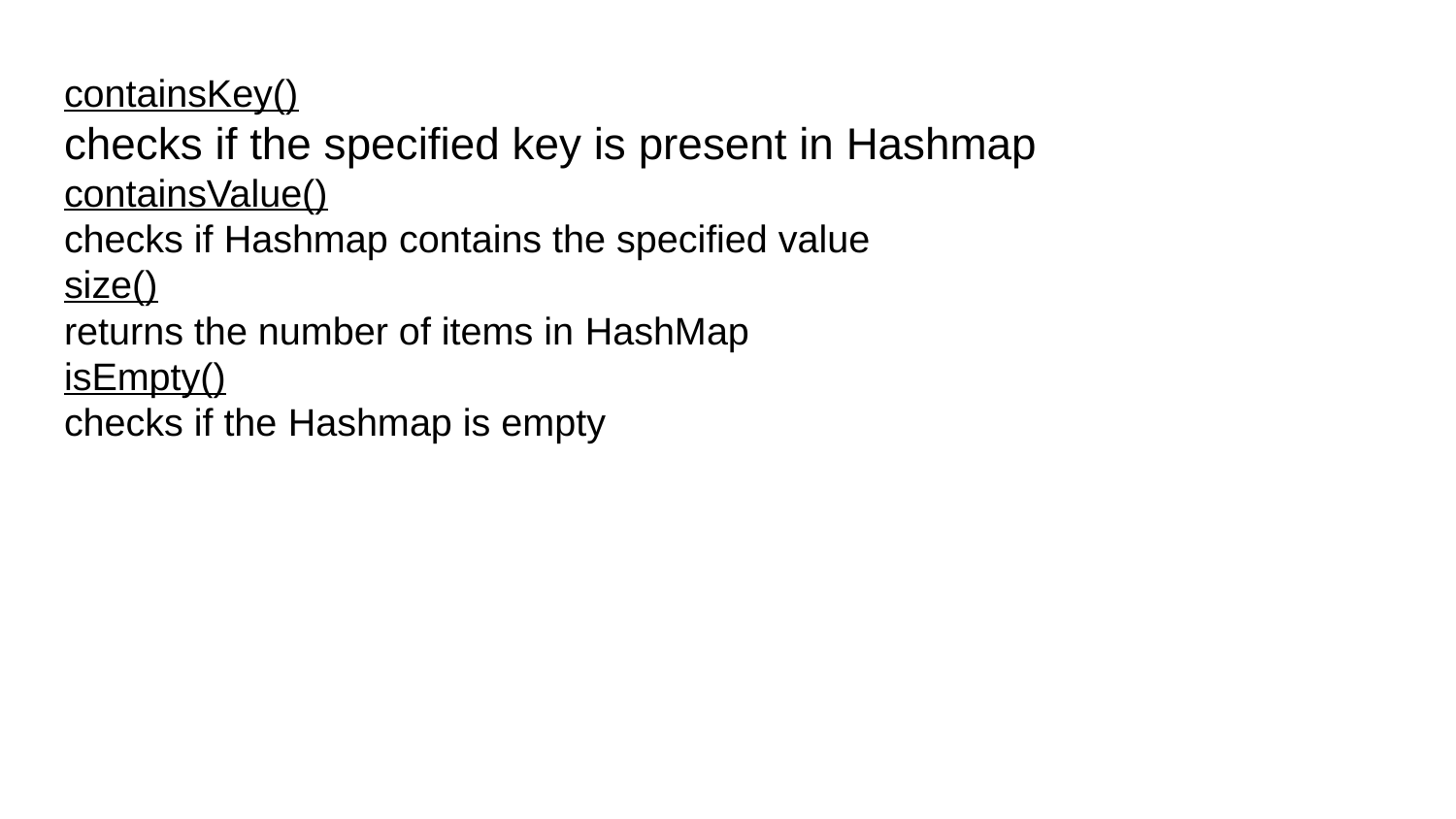

containsKey()
checks if the specified key is present in Hashmap
containsValue()
checks if Hashmap contains the specified value
size()
returns the number of items in HashMap
isEmpty()
checks if the Hashmap is empty